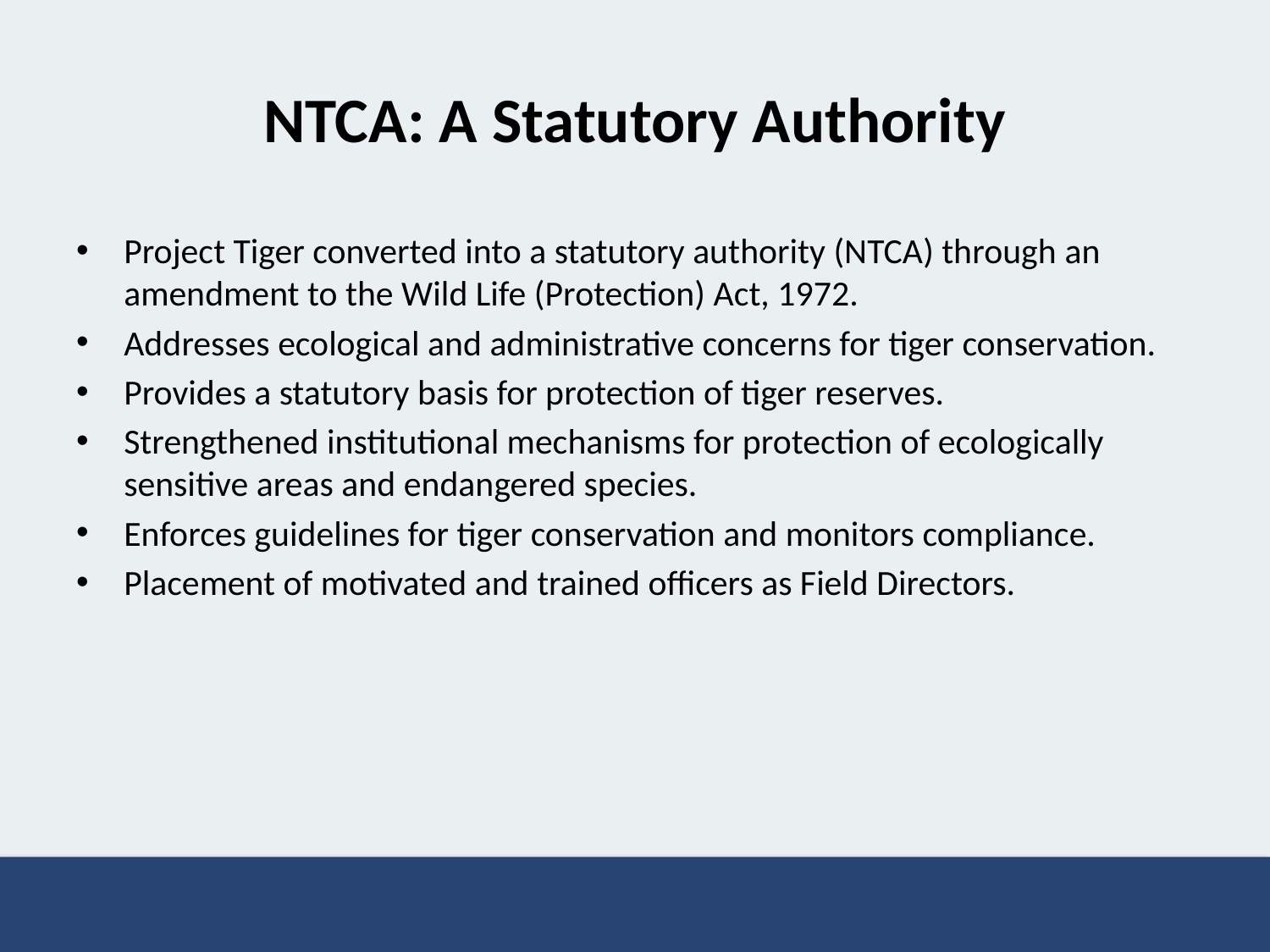

# NTCA: A Statutory Authority
Project Tiger converted into a statutory authority (NTCA) through an amendment to the Wild Life (Protection) Act, 1972.
Addresses ecological and administrative concerns for tiger conservation.
Provides a statutory basis for protection of tiger reserves.
Strengthened institutional mechanisms for protection of ecologically sensitive areas and endangered species.
Enforces guidelines for tiger conservation and monitors compliance.
Placement of motivated and trained officers as Field Directors.